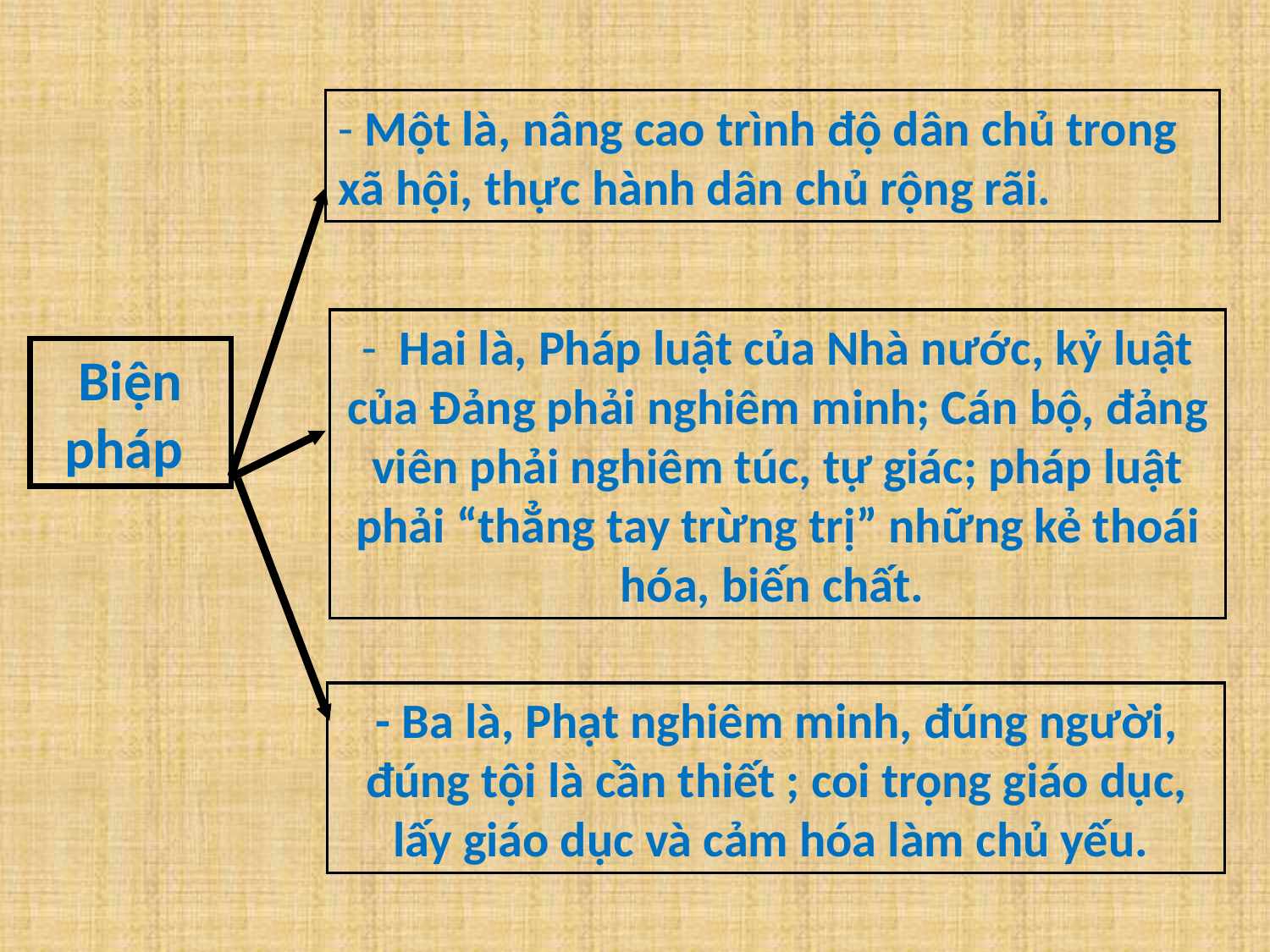

- Một là, nâng cao trình độ dân chủ trong xã hội, thực hành dân chủ rộng rãi.

-  Hai là, Pháp luật của Nhà nước, kỷ luật của Đảng phải nghiêm minh; Cán bộ, đảng viên phải nghiêm túc, tự giác; pháp luật phải “thẳng tay trừng trị” những kẻ thoái hóa, biến chất.
Biện pháp

- Ba là, Phạt nghiêm minh, đúng người, đúng tội là cần thiết ; coi trọng giáo dục, lấy giáo dục và cảm hóa làm chủ yếu.